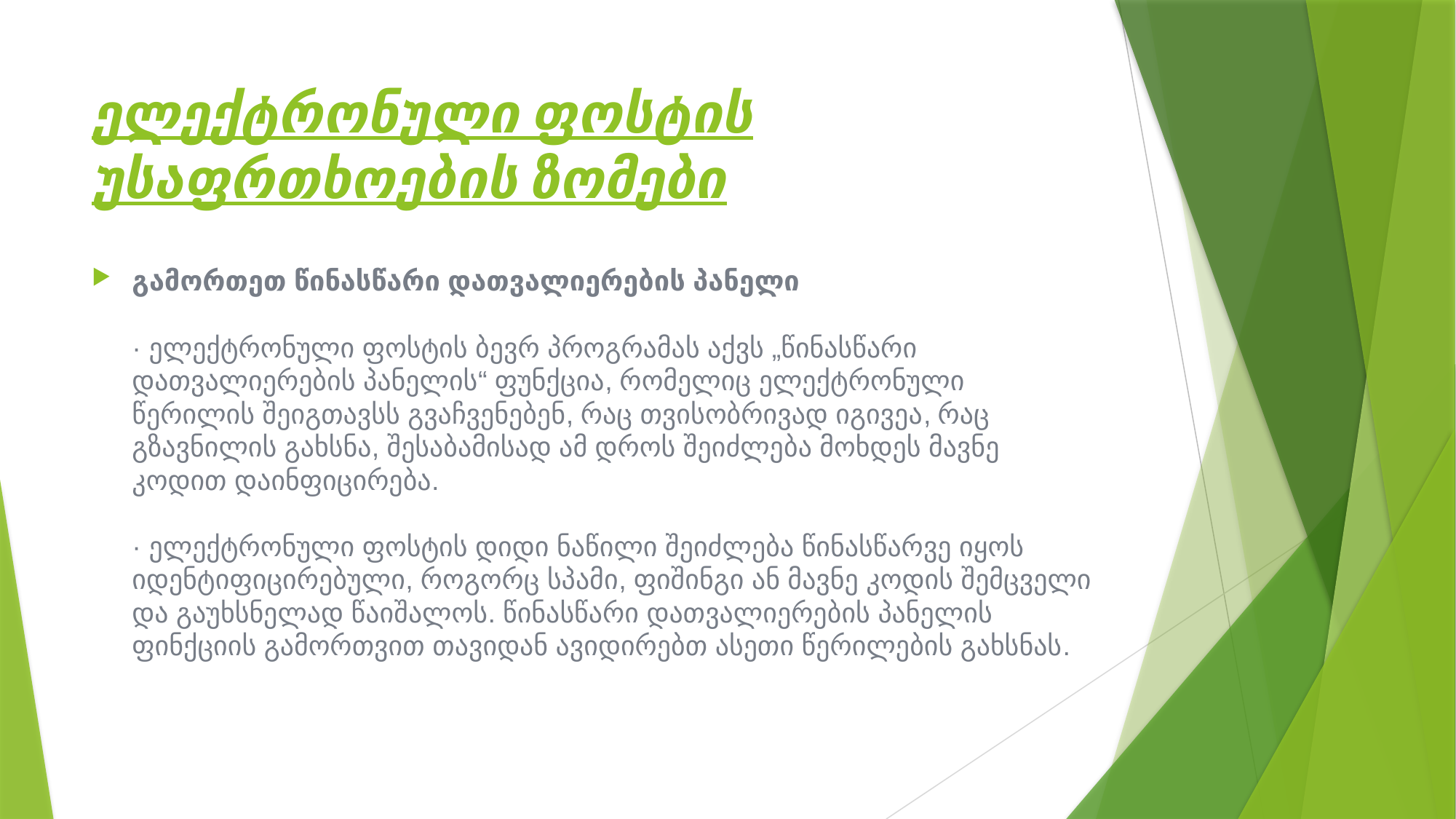

# ელექტრონული ფოსტის უსაფრთხოების ზომები
გამორთეთ წინასწარი დათვალიერების პანელი
· ელექტრონული ფოსტის ბევრ პროგრამას აქვს „წინასწარი დათვალიერების პანელის“ ფუნქცია, რომელიც ელექტრონული წერილის შეიგთავსს გვაჩვენებენ, რაც თვისობრივად იგივეა, რაც გზავნილის გახსნა, შესაბამისად ამ დროს შეიძლება მოხდეს მავნე კოდით დაინფიცირება.
· ელექტრონული ფოსტის დიდი ნაწილი შეიძლება წინასწარვე იყოს იდენტიფიცირებული, როგორც სპამი, ფიშინგი ან მავნე კოდის შემცველი და გაუხსნელად წაიშალოს. წინასწარი დათვალიერების პანელის ფინქციის გამორთვით თავიდან ავიდირებთ ასეთი წერილების გახსნას.